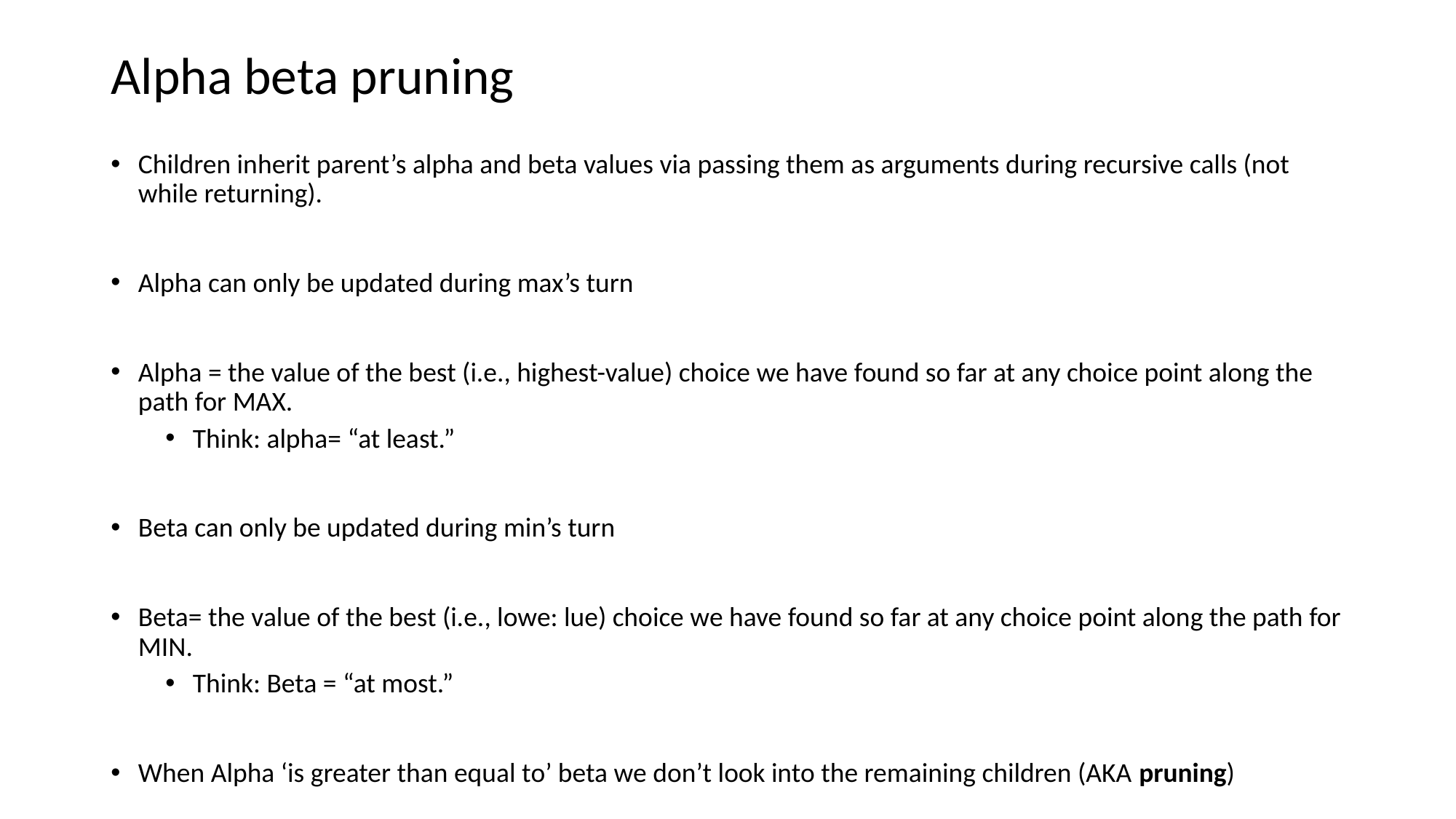

# Alpha beta pruning
Children inherit parent’s alpha and beta values via passing them as arguments during recursive calls (not while returning).

Alpha can only be updated during max’s turn

Alpha = the value of the best (i.e., highest-value) choice we have found so far at any choice point along the path for MAX.
Think: alpha= “at least.”

Beta can only be updated during min’s turn

Beta= the value of the best (i.e., lowe: lue) choice we have found so far at any choice point along the path for MIN.
Think: Beta = “at most.”

When Alpha ‘is greater than equal to’ beta we don’t look into the remaining children (AKA pruning)